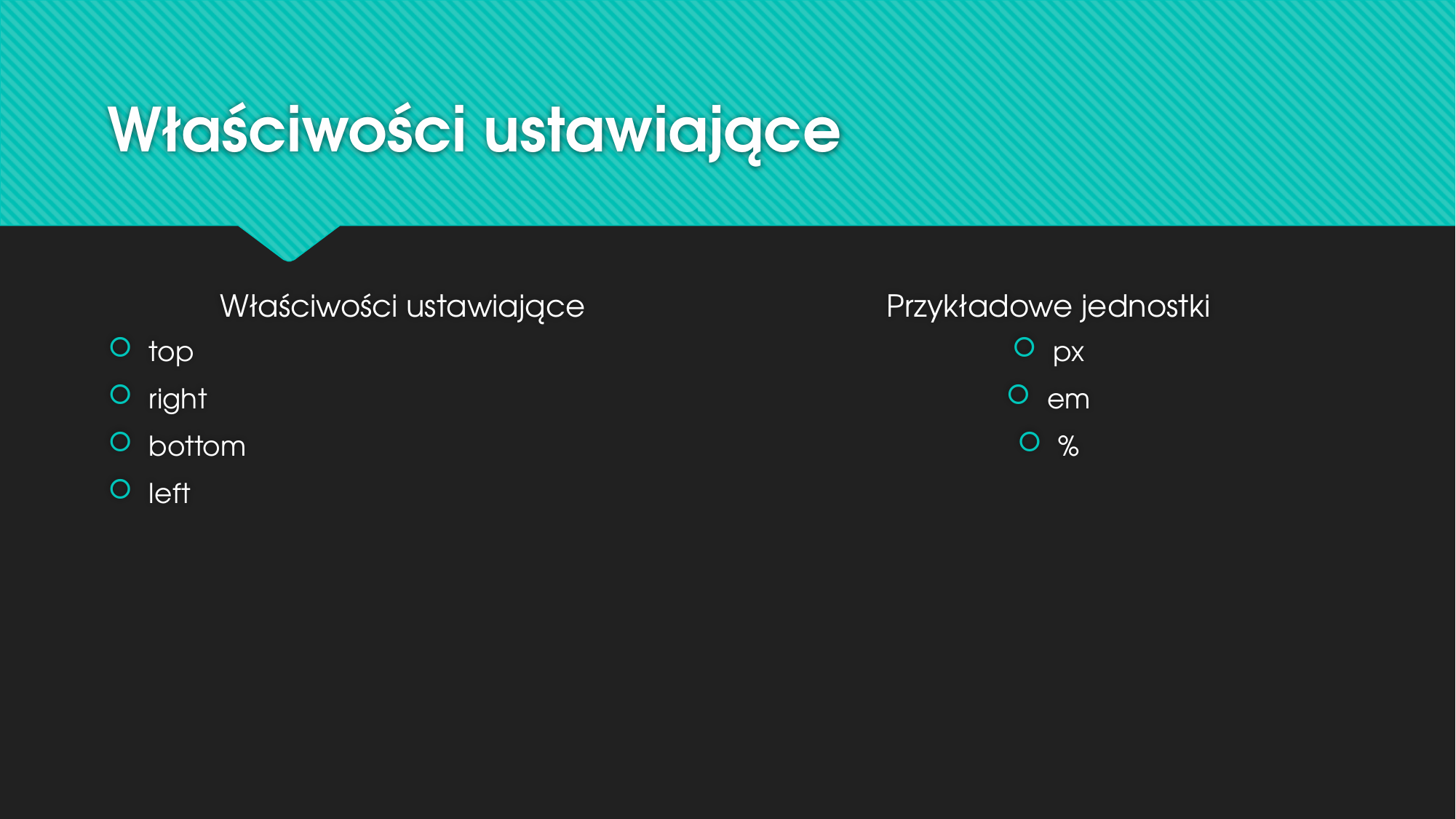

# Właściwości ustawiające
Właściwości ustawiające
Przykładowe jednostki
top
right
bottom
left
px
em
%